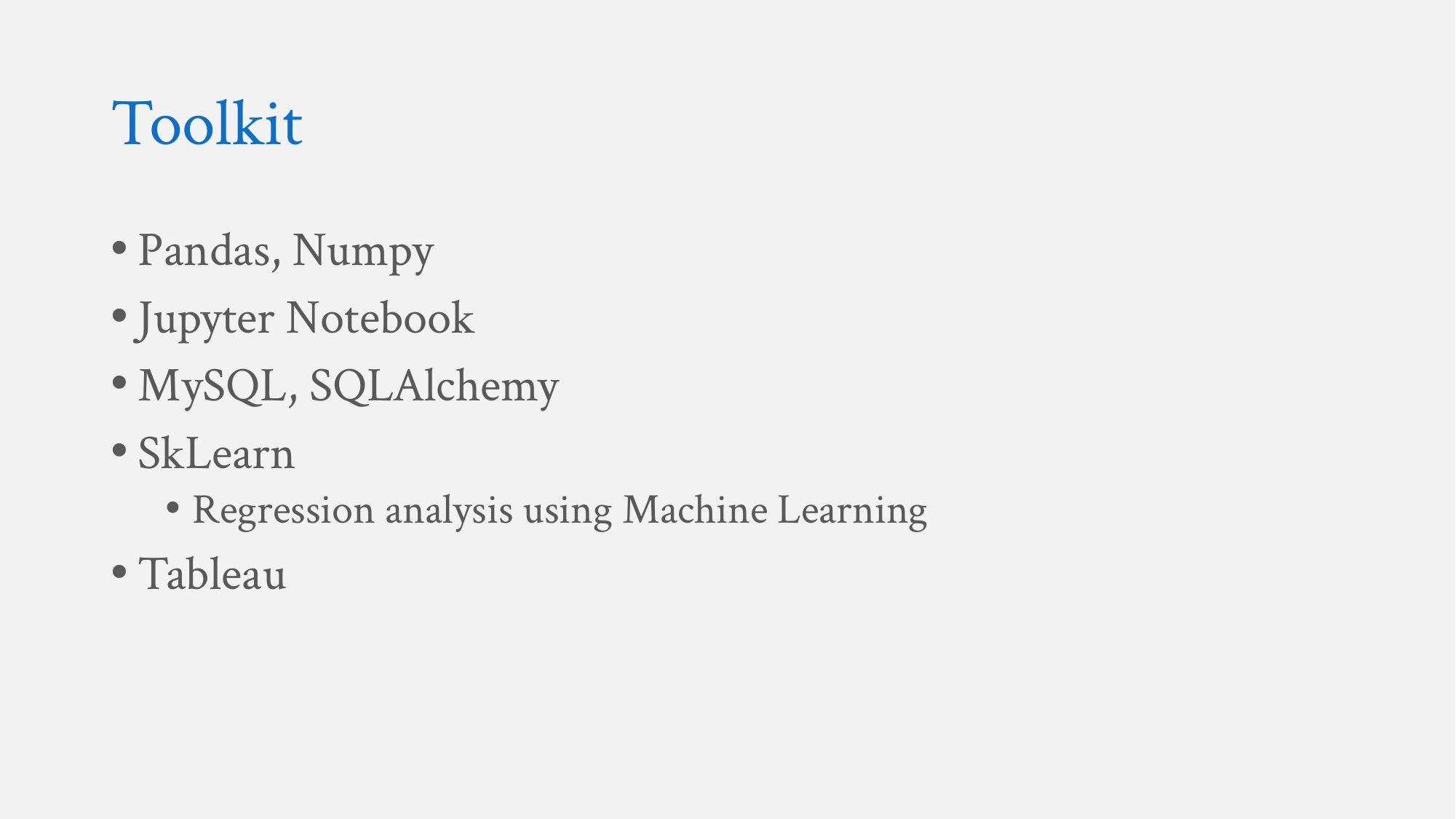

# Toolkit
Pandas, Numpy
Jupyter Notebook
MySQL, SQLAlchemy
SkLearn
Regression analysis using Machine Learning
Tableau